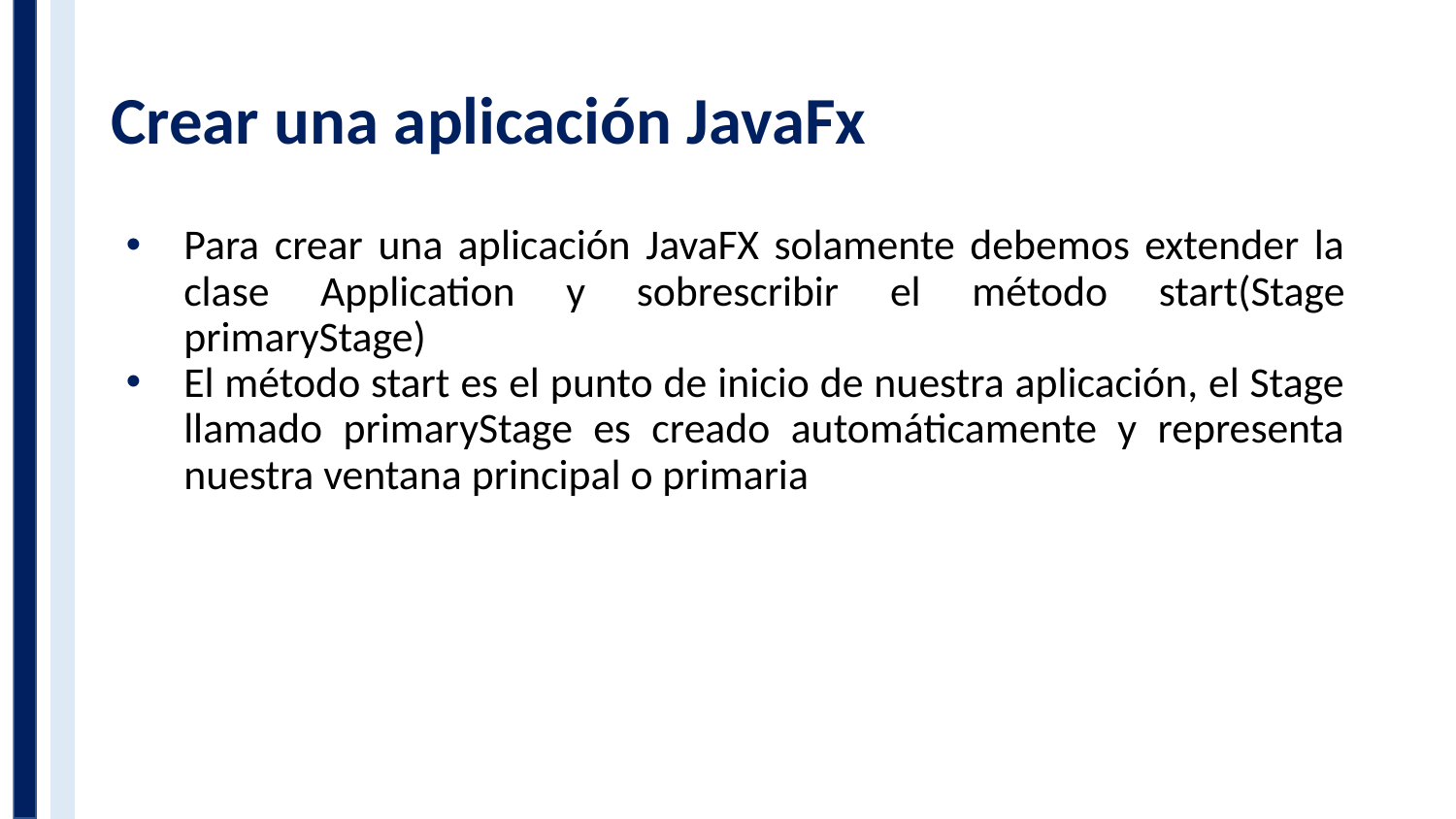

# Crear una aplicación JavaFx
Para crear una aplicación JavaFX solamente debemos extender la clase Application y sobrescribir el método start(Stage primaryStage)
El método start es el punto de inicio de nuestra aplicación, el Stage llamado primaryStage es creado automáticamente y representa nuestra ventana principal o primaria